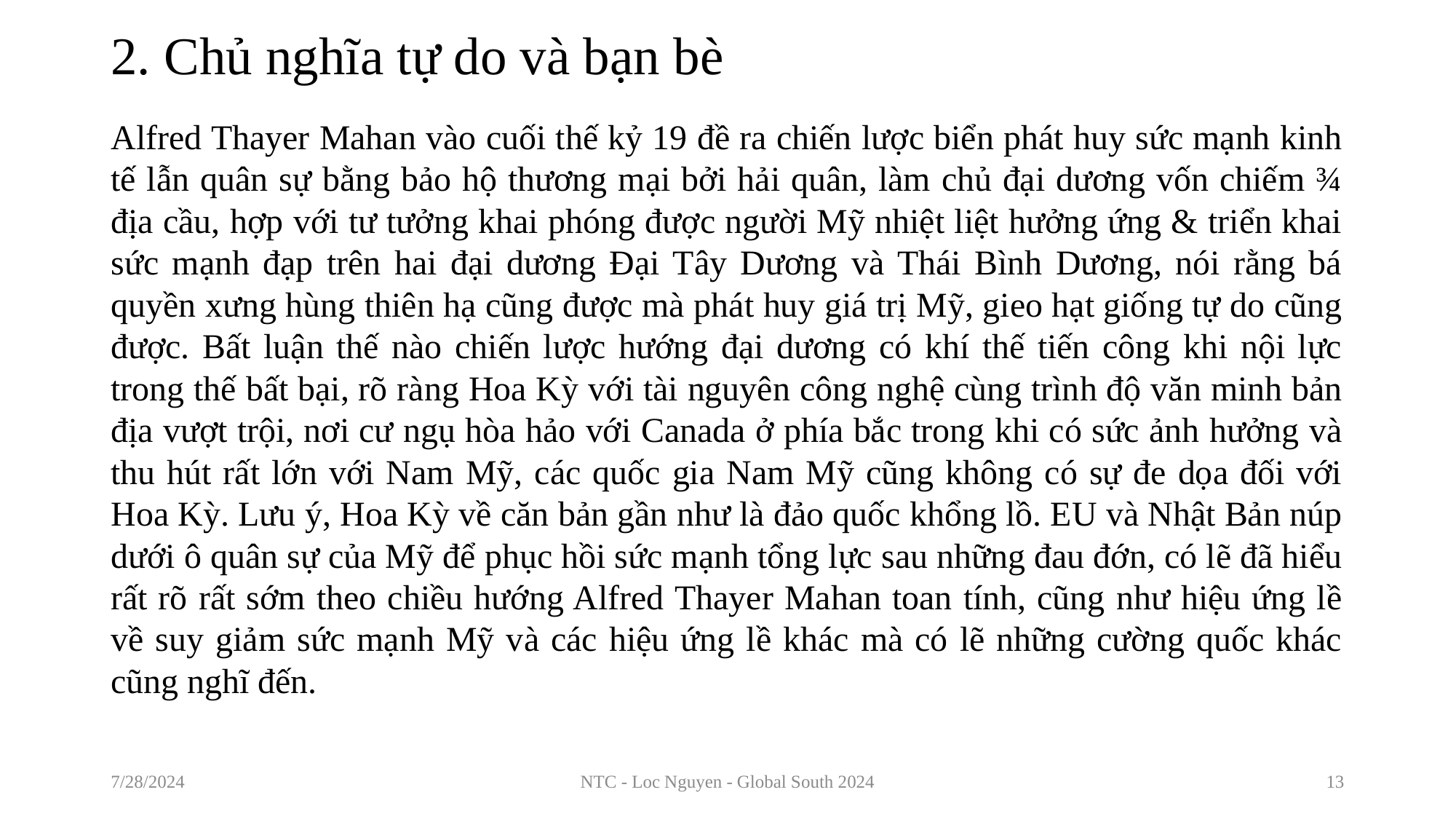

# 2. Chủ nghĩa tự do và bạn bè
Alfred Thayer Mahan vào cuối thế kỷ 19 đề ra chiến lược biển phát huy sức mạnh kinh tế lẫn quân sự bằng bảo hộ thương mại bởi hải quân, làm chủ đại dương vốn chiếm ¾ địa cầu, hợp với tư tưởng khai phóng được người Mỹ nhiệt liệt hưởng ứng & triển khai sức mạnh đạp trên hai đại dương Đại Tây Dương và Thái Bình Dương, nói rằng bá quyền xưng hùng thiên hạ cũng được mà phát huy giá trị Mỹ, gieo hạt giống tự do cũng được. Bất luận thế nào chiến lược hướng đại dương có khí thế tiến công khi nội lực trong thế bất bại, rõ ràng Hoa Kỳ với tài nguyên công nghệ cùng trình độ văn minh bản địa vượt trội, nơi cư ngụ hòa hảo với Canada ở phía bắc trong khi có sức ảnh hưởng và thu hút rất lớn với Nam Mỹ, các quốc gia Nam Mỹ cũng không có sự đe dọa đối với Hoa Kỳ. Lưu ý, Hoa Kỳ về căn bản gần như là đảo quốc khổng lồ. EU và Nhật Bản núp dưới ô quân sự của Mỹ để phục hồi sức mạnh tổng lực sau những đau đớn, có lẽ đã hiểu rất rõ rất sớm theo chiều hướng Alfred Thayer Mahan toan tính, cũng như hiệu ứng lề về suy giảm sức mạnh Mỹ và các hiệu ứng lề khác mà có lẽ những cường quốc khác cũng nghĩ đến.
7/28/2024
NTC - Loc Nguyen - Global South 2024
13